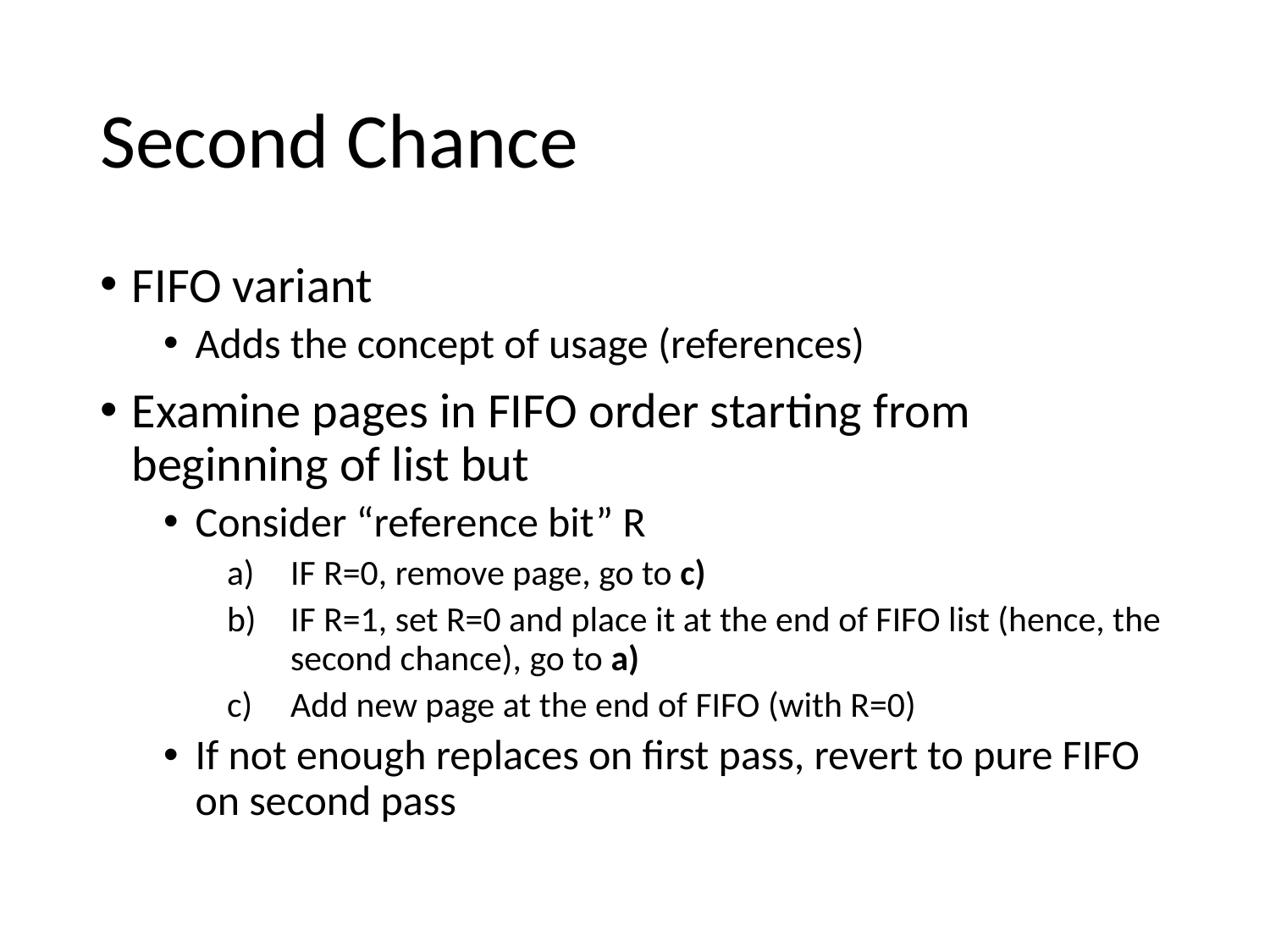

# Second Chance
FIFO variant
Adds the concept of usage (references)
Examine pages in FIFO order starting from beginning of list but
Consider “reference bit” R
IF R=0, remove page, go to c)
IF R=1, set R=0 and place it at the end of FIFO list (hence, the second chance), go to a)
Add new page at the end of FIFO (with R=0)
If not enough replaces on first pass, revert to pure FIFO on second pass